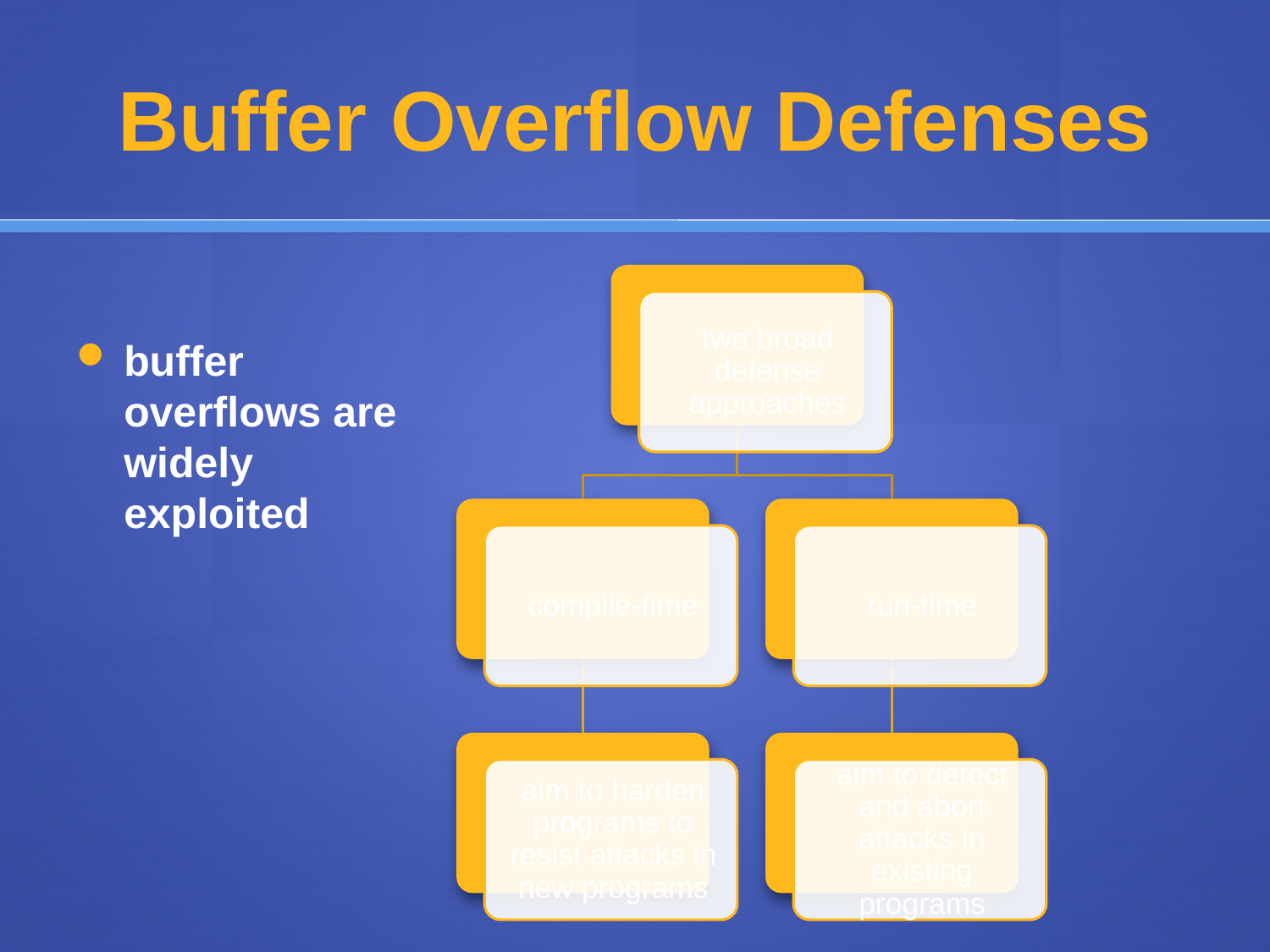

# Buffer Overflow Defenses
two broad defense approaches
compile-time
aim to harden programs to resist attacks in new programs
run-time
aim to detect and abort attacks in existing programs
buffer overflows are widely exploited